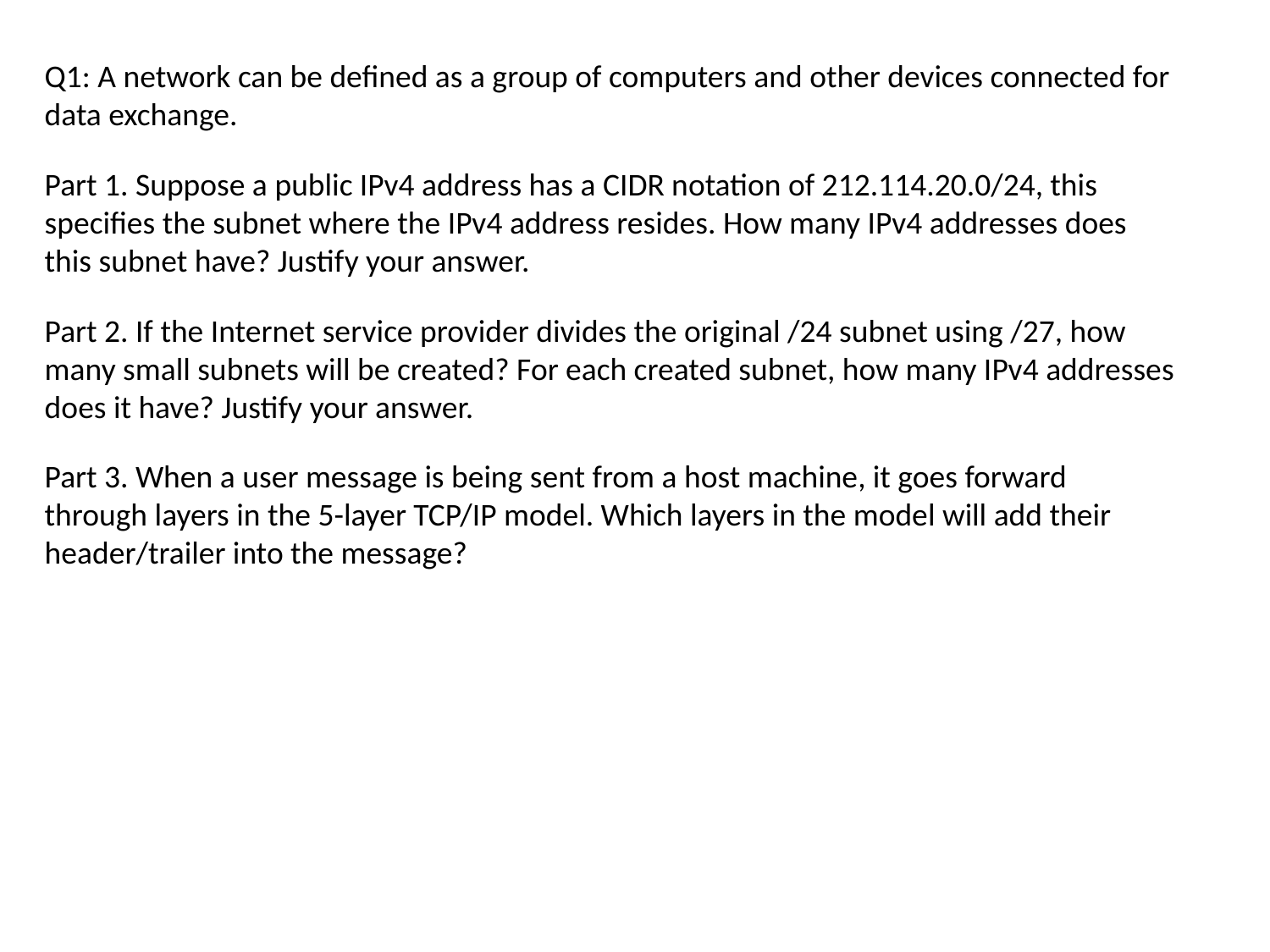

Q1: A network can be defined as a group of computers and other devices connected for data exchange.
Part 1. Suppose a public IPv4 address has a CIDR notation of 212.114.20.0/24, this specifies the subnet where the IPv4 address resides. How many IPv4 addresses does this subnet have? Justify your answer.
Part 2. If the Internet service provider divides the original /24 subnet using /27, how many small subnets will be created? For each created subnet, how many IPv4 addresses does it have? Justify your answer.
Part 3. When a user message is being sent from a host machine, it goes forward through layers in the 5-layer TCP/IP model. Which layers in the model will add their header/trailer into the message?